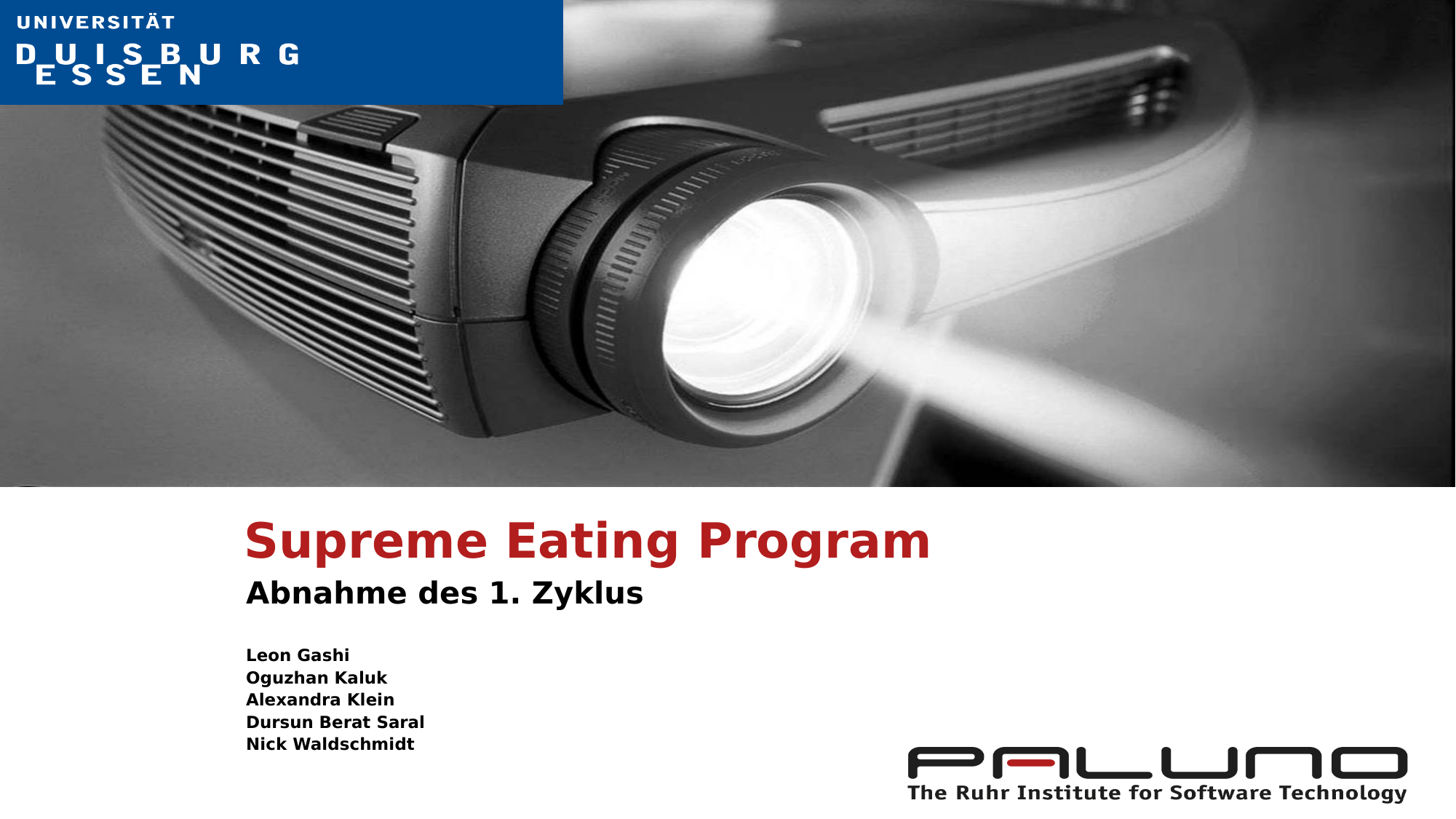

# Supreme Eating Program
Abnahme des 1. Zyklus
Leon Gashi
Oguzhan Kaluk
Alexandra Klein
Dursun Berat Saral
Nick Waldschmidt